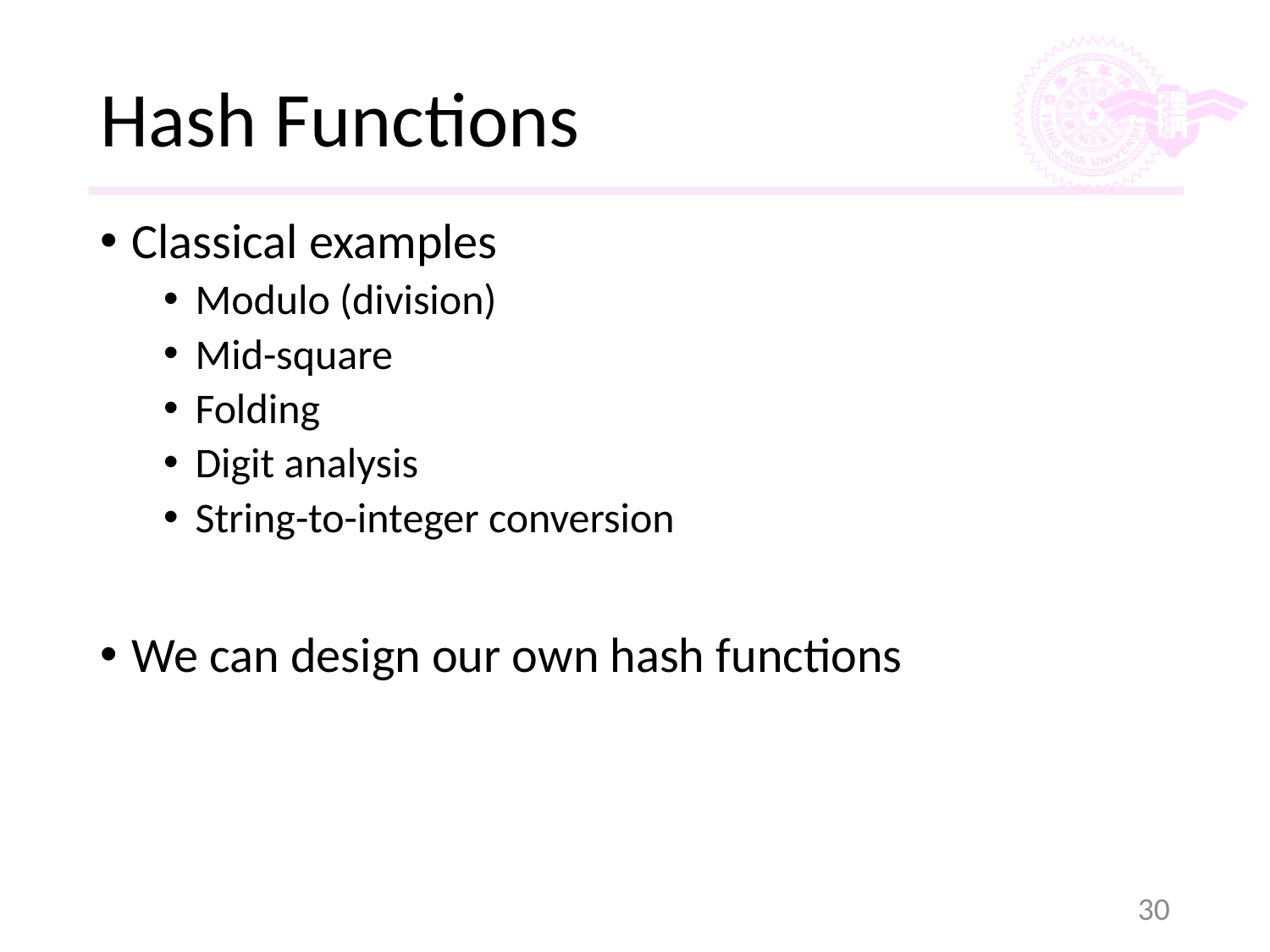

# Hash Functions
Classical examples
Modulo (division)
Mid-square
Folding
Digit analysis
String-to-integer conversion

We can design our own hash functions
30